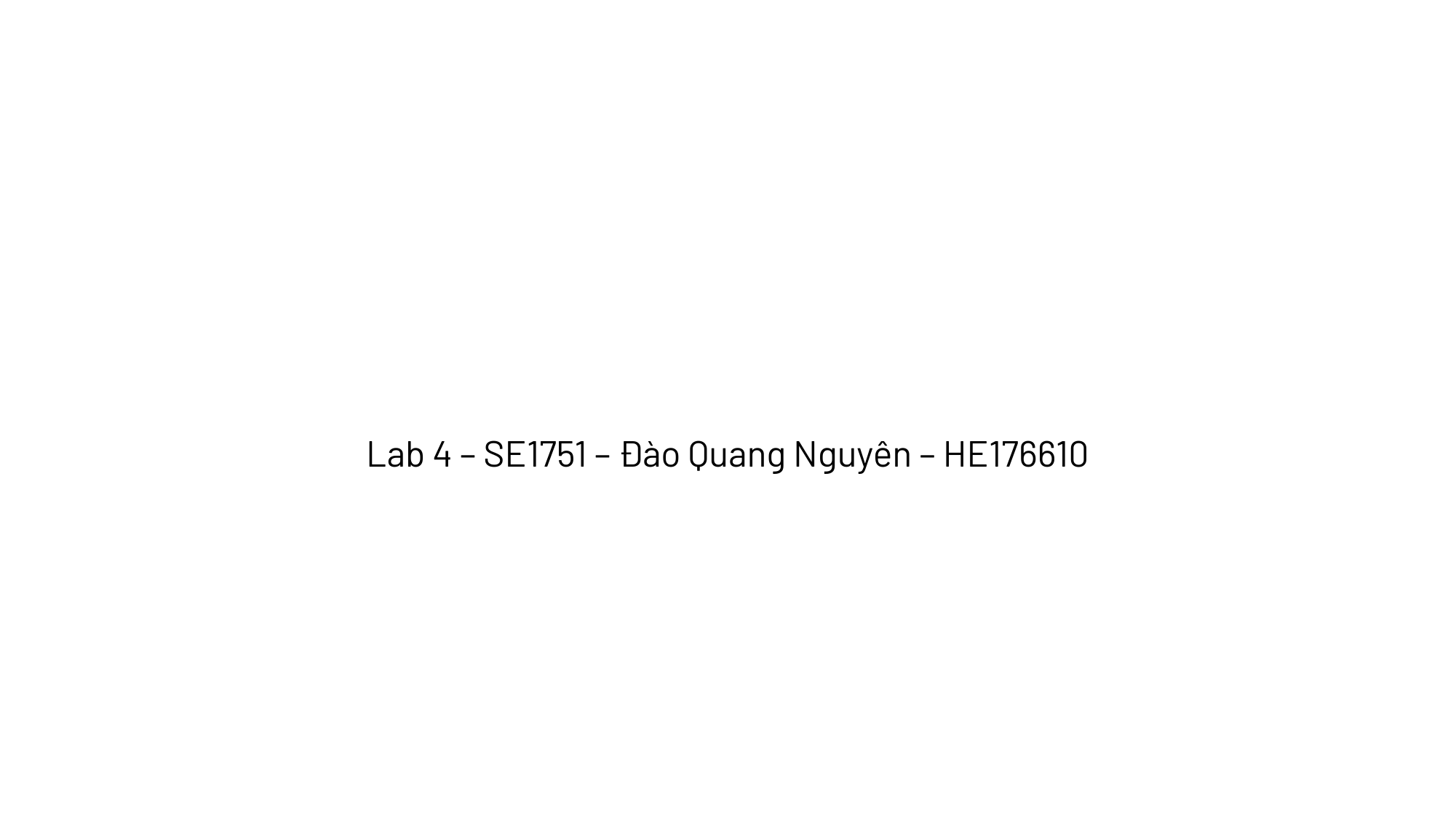

#
Lab 4 – SE1751 – Đào Quang Nguyên – HE176610